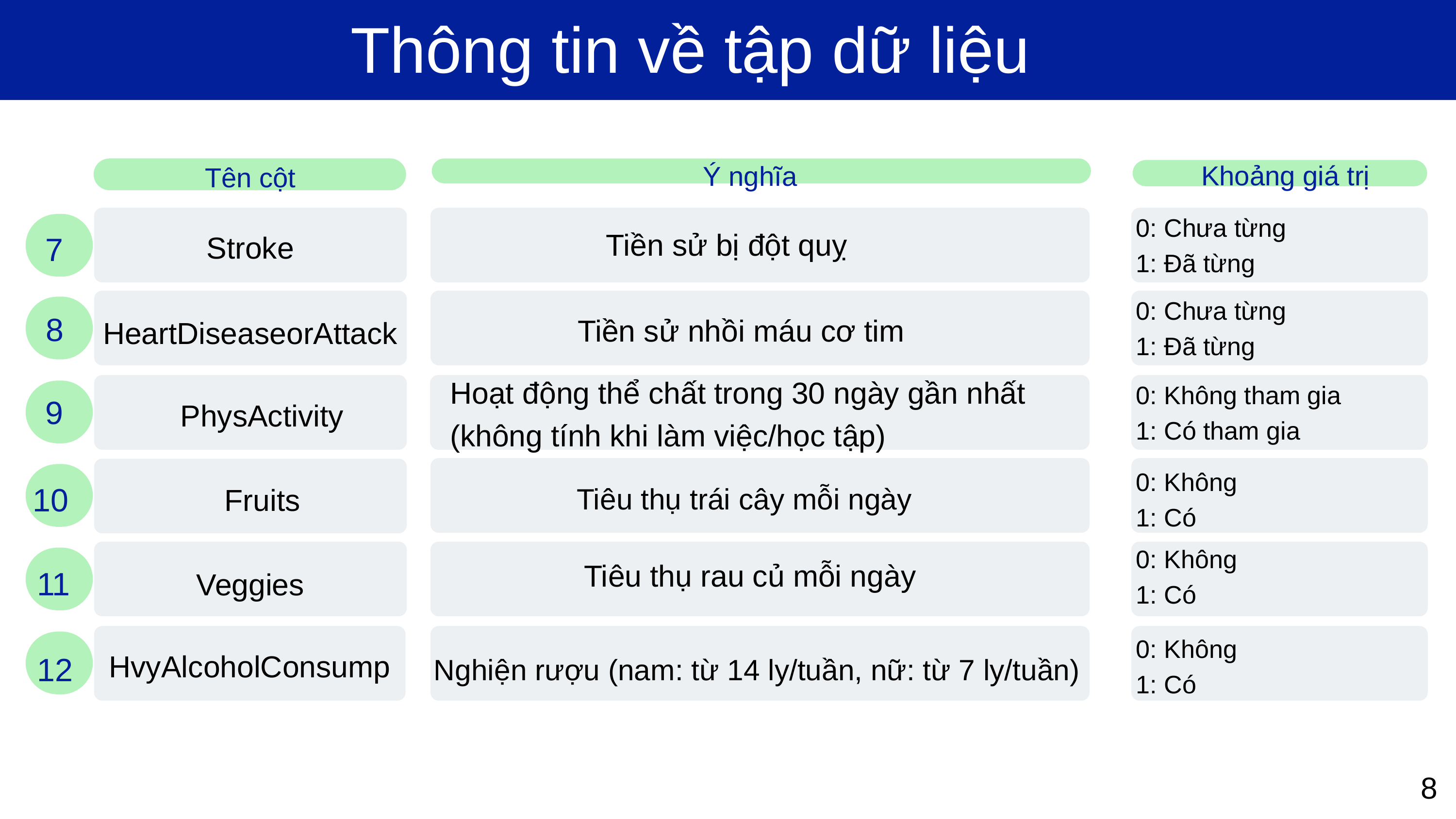

Thông tin về tập dữ liệu
Khoảng giá trị
Ý nghĩa
Tên cột

0: Chưa từng
1: Đã từng

Tiền sử bị đột quỵ
7
Stroke
0: Chưa từng
1: Đã từng

8
Tiền sử nhồi máu cơ tim
HeartDiseaseorAttack
Hoạt động thể chất trong 30 ngày gần nhất (không tính khi làm việc/học tập)
0: Không tham gia
1: Có tham gia

9
PhysActivity

0: Không
1: Có
10
Tiêu thụ trái cây mỗi ngày
Fruits
0: Không
1: Có

Tiêu thụ rau củ mỗi ngày
11
Veggies

0: Không
1: Có
HvyAlcoholConsump
12
Nghiện rượu (nam: từ 14 ly/tuần, nữ: từ 7 ly/tuần)
8